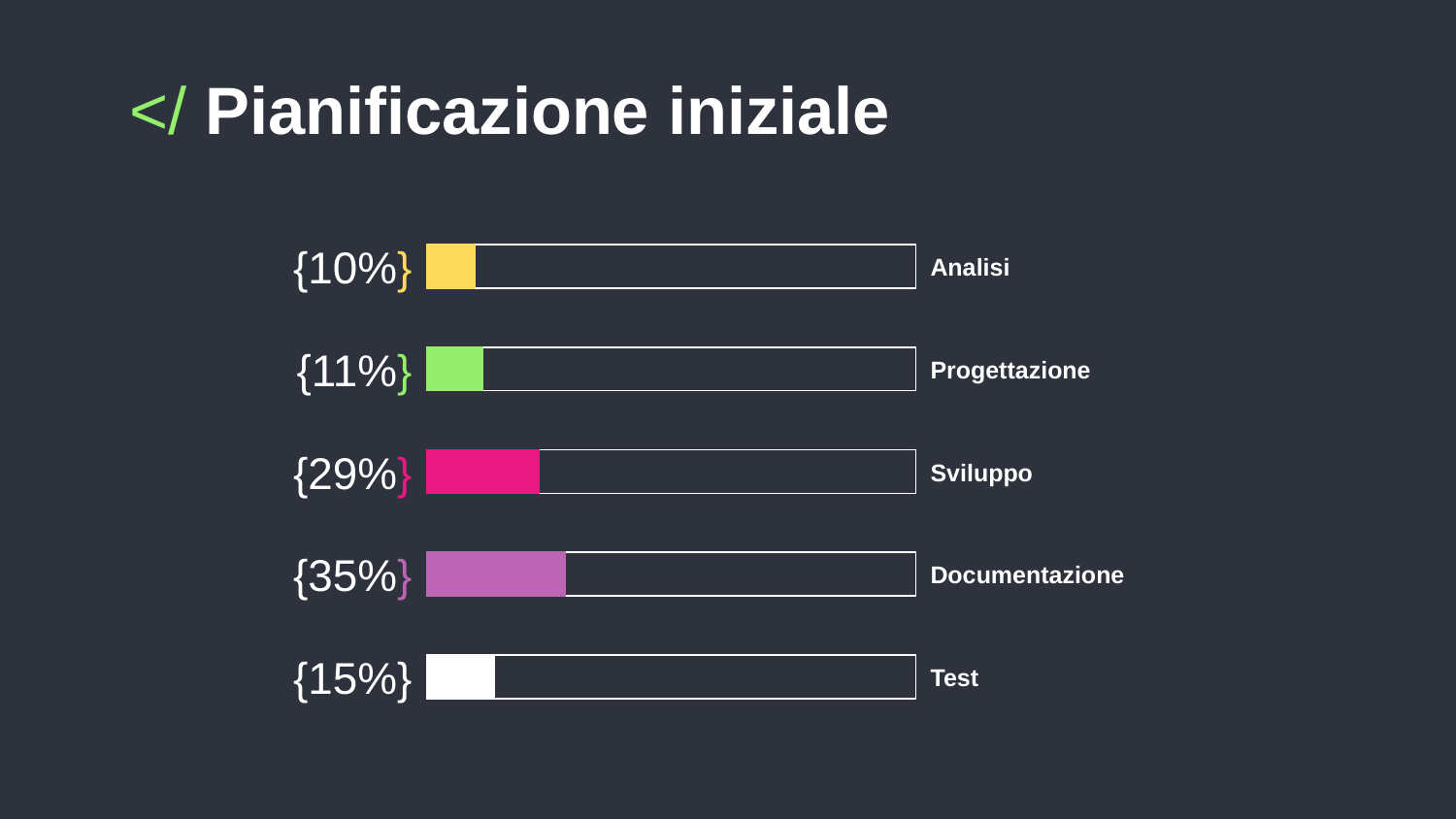

# </ Pianificazione iniziale
{10%}
Analisi

Progettazione
{11%}

Sviluppo
{29%}

Documentazione
{35%}

Test
{15%}